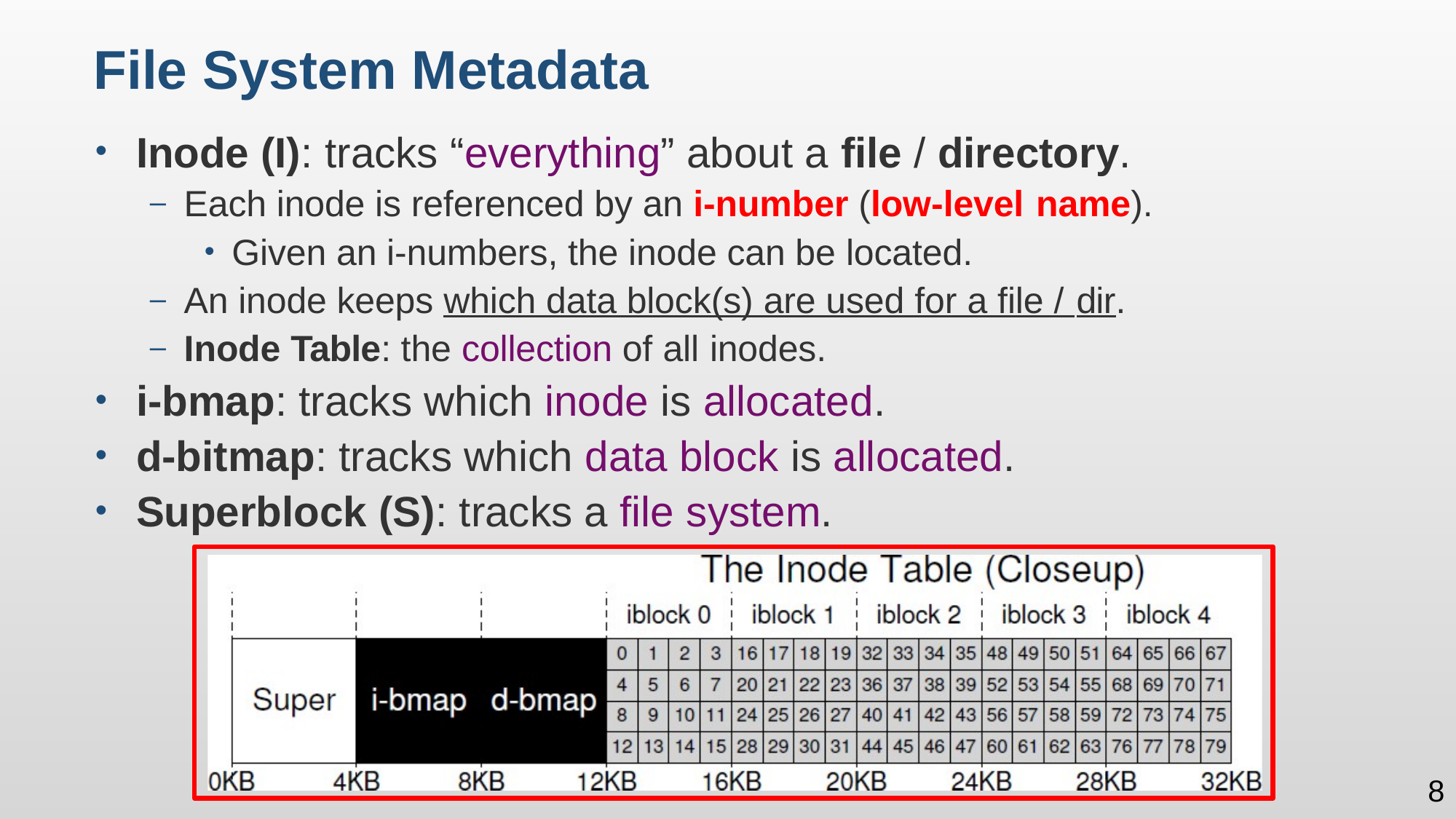

File System Metadata
Inode (I): tracks “everything” about a file / directory.
Each inode is referenced by an i-number (low-level name).
Given an i-numbers, the inode can be located.
An inode keeps which data block(s) are used for a file / dir.
Inode Table: the collection of all inodes.
i-bmap: tracks which inode is allocated.
d-bitmap: tracks which data block is allocated.
Superblock (S): tracks a file system.

8